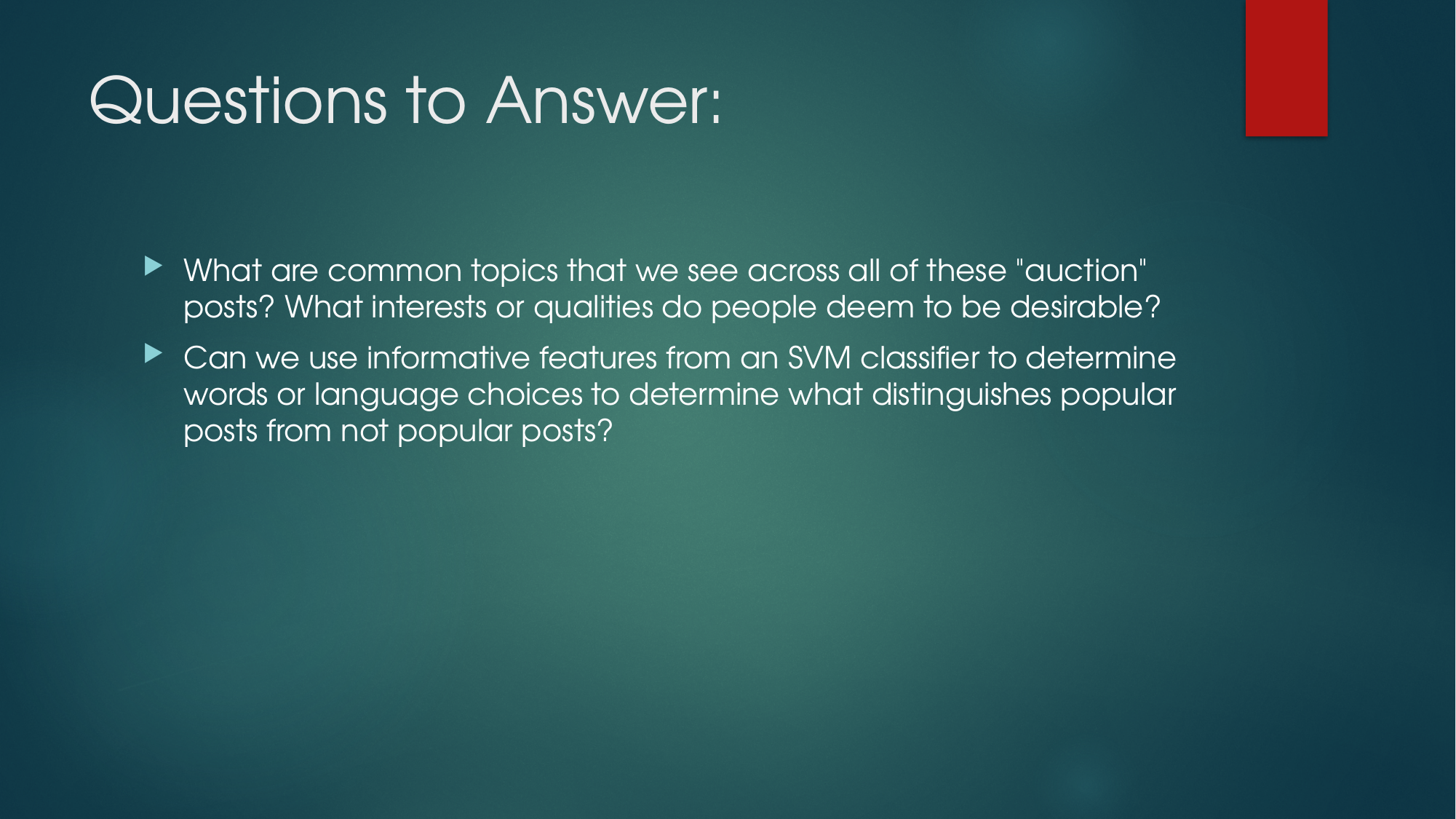

# Questions to Answer:
What are common topics that we see across all of these "auction" posts? What interests or qualities do people deem to be desirable?
Can we use informative features from an SVM classifier to determine words or language choices to determine what distinguishes popular posts from not popular posts?